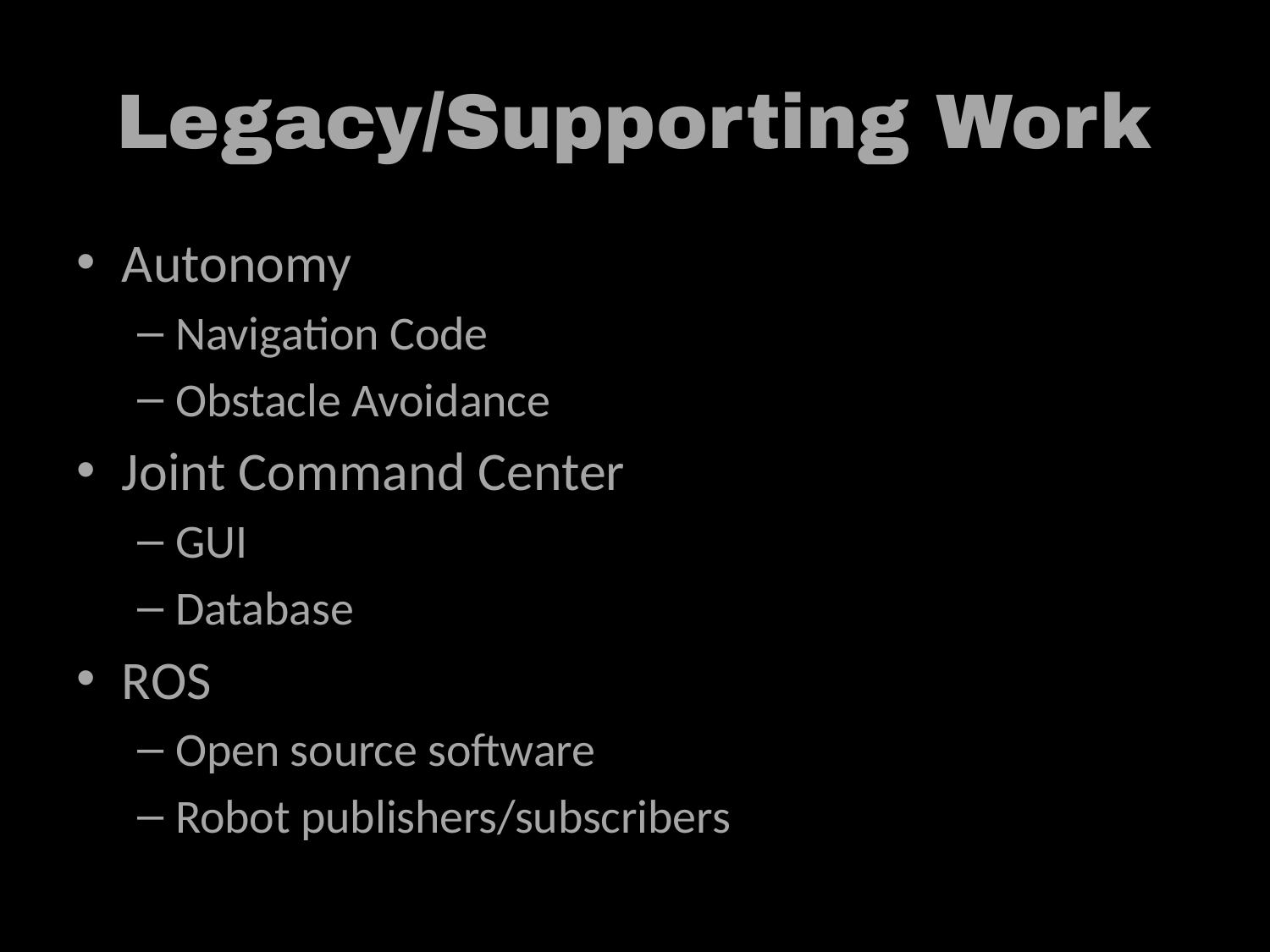

# Legacy/Supporting Work
Autonomy
Navigation Code
Obstacle Avoidance
Joint Command Center
GUI
Database
ROS
Open source software
Robot publishers/subscribers